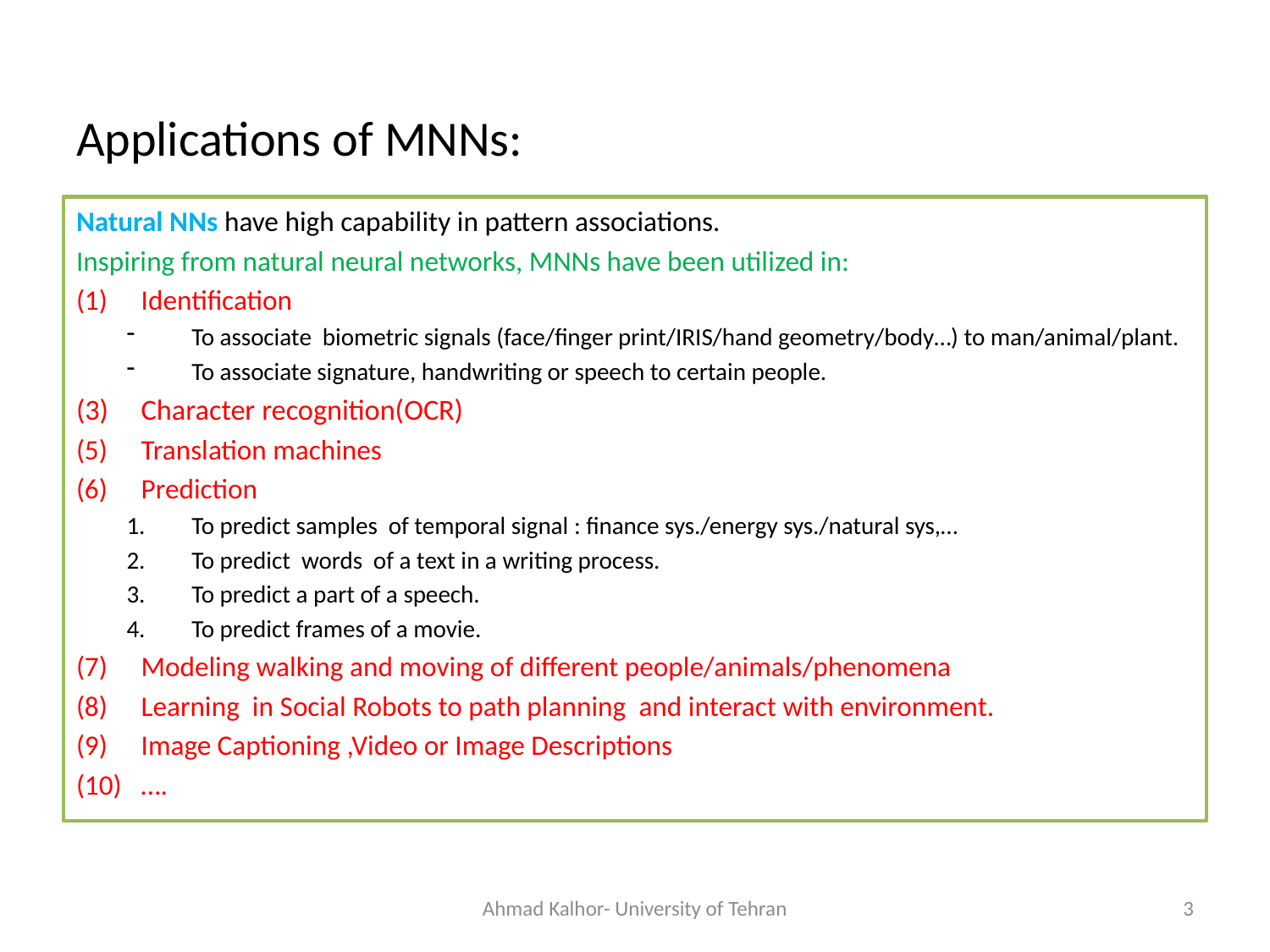

# Applications of MNNs:
Natural NNs have high capability in pattern associations.
Inspiring from natural neural networks, MNNs have been utilized in:
Identification
To associate  biometric signals (face/finger print/IRIS/hand geometry/body…) to man/animal/plant.
To associate signature, handwriting or speech to certain people.
Character recognition(OCR)
Translation machines
Prediction
To predict samples  of temporal signal : finance sys./energy sys./natural sys,…
To predict  words  of a text in a writing process.
To predict a part of a speech.
To predict frames of a movie.
Modeling walking and moving of different people/animals/phenomena
Learning  in Social Robots to path planning  and interact with environment.
Image Captioning ,Video or Image Descriptions
….
Ahmad Kalhor- University of Tehran
3